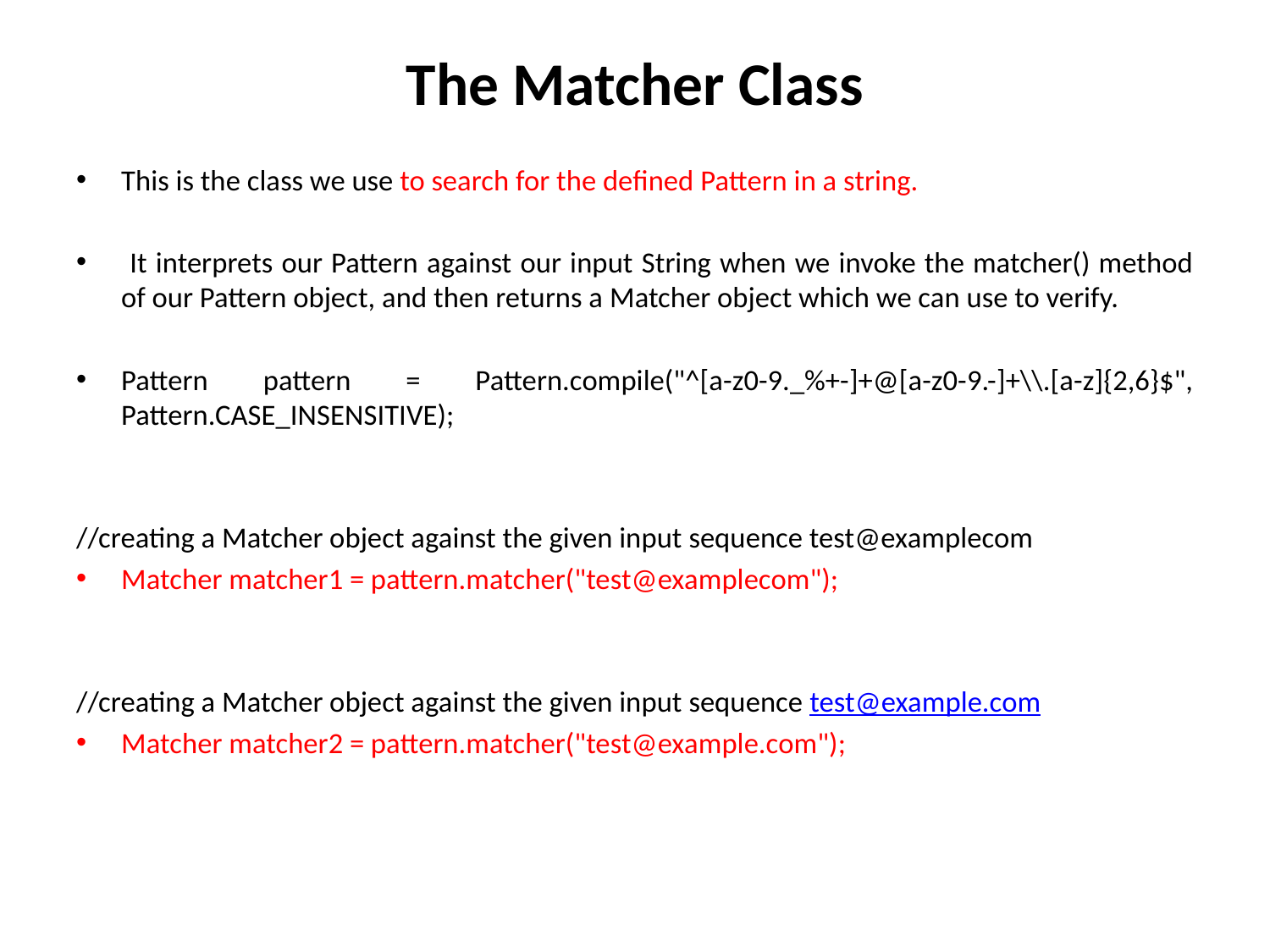

# The Matcher Class
This is the class we use to search for the defined Pattern in a string.

 It interprets our Pattern against our input String when we invoke the matcher() method of our Pattern object, and then returns a Matcher object which we can use to verify.

Pattern pattern = Pattern.compile("^[a-z0-9._%+-]+@[a-z0-9.-]+\\.[a-z]{2,6}$", Pattern.CASE_INSENSITIVE);

//creating a Matcher object against the given input sequence test@examplecom
Matcher matcher1 = pattern.matcher("test@examplecom");

//creating a Matcher object against the given input sequence test@example.com
Matcher matcher2 = pattern.matcher("test@example.com");